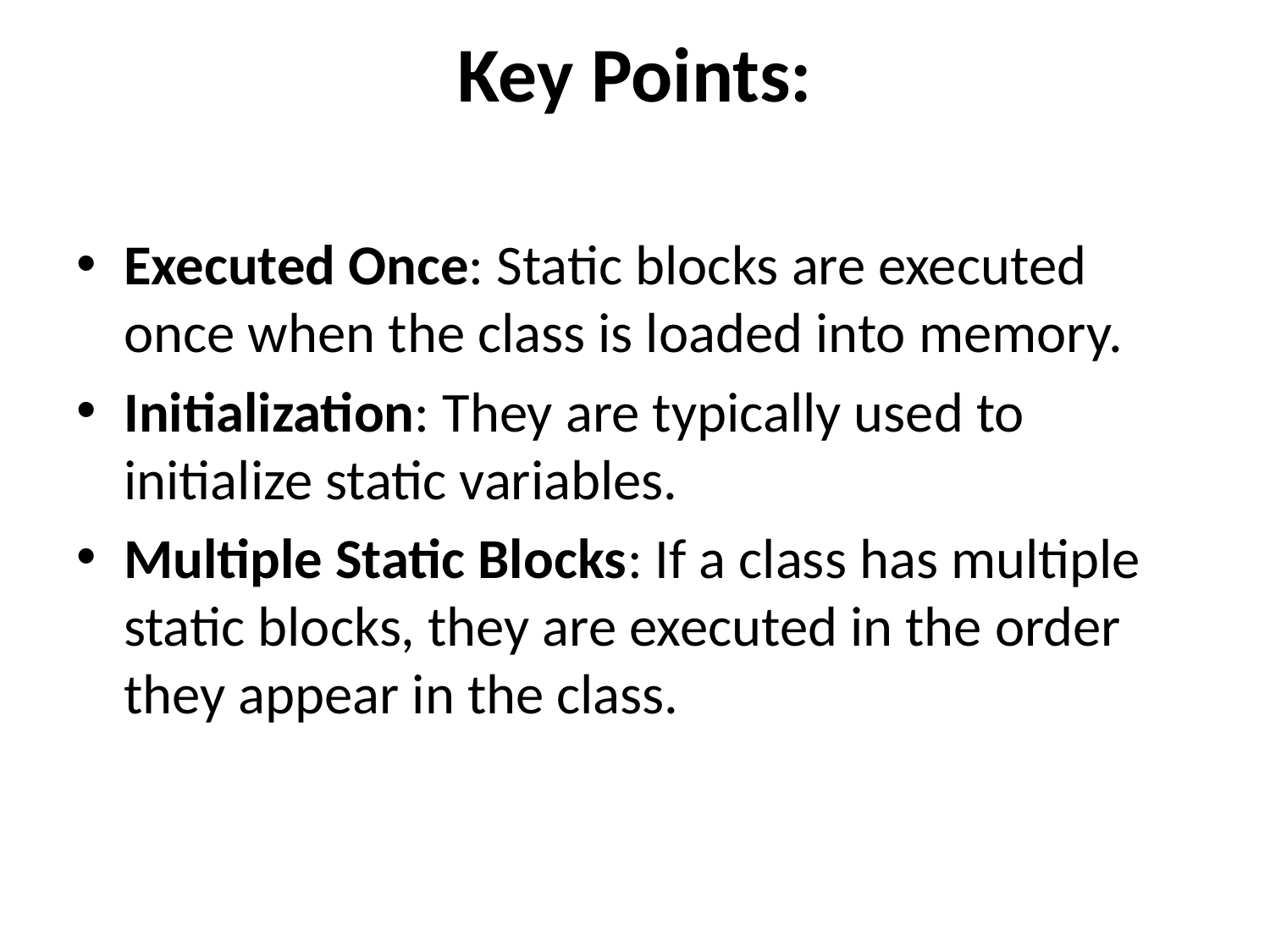

# Key Points:
Executed Once: Static blocks are executed once when the class is loaded into memory.
Initialization: They are typically used to initialize static variables.
Multiple Static Blocks: If a class has multiple static blocks, they are executed in the order they appear in the class.